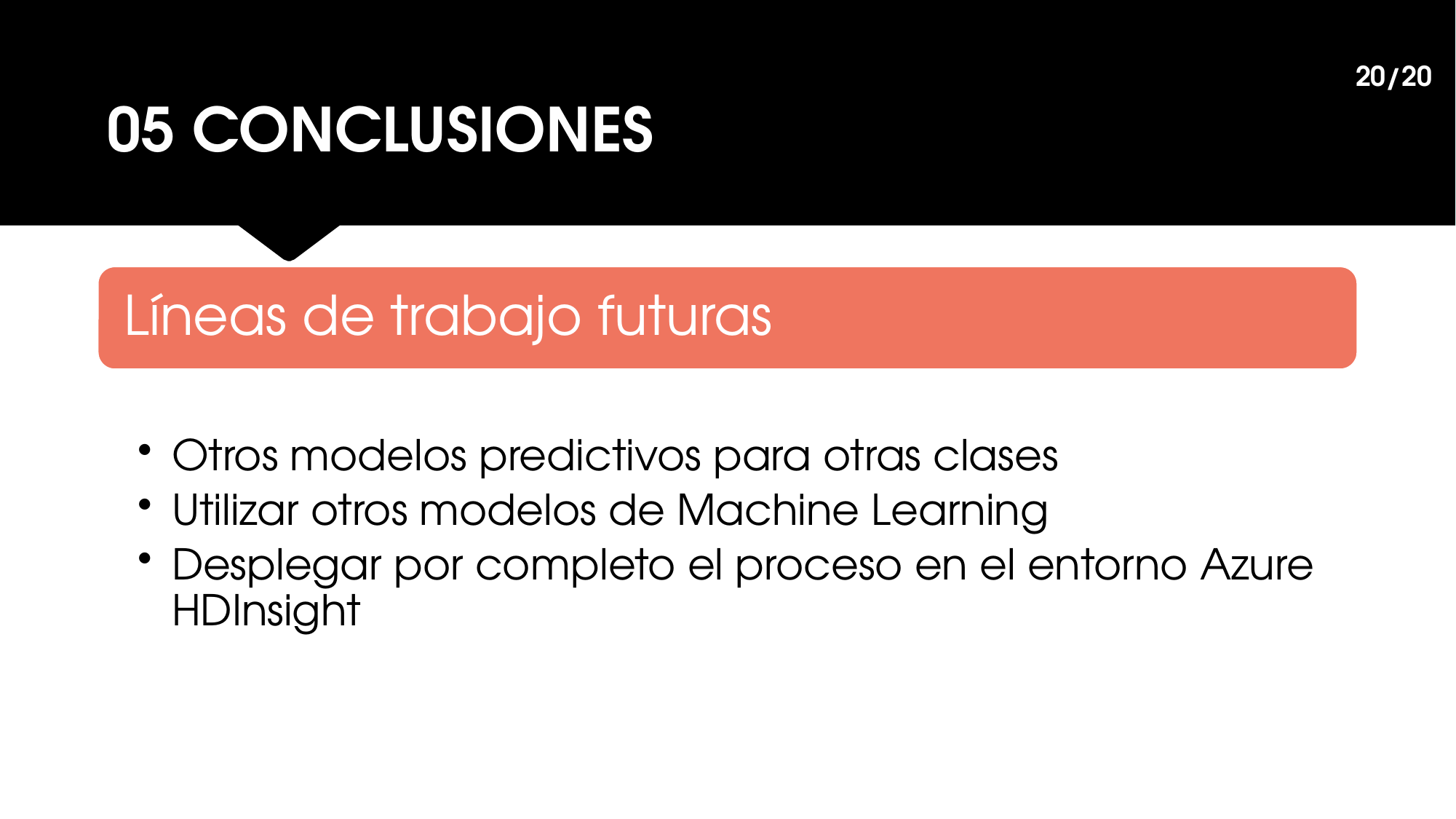

# 05 CONCLUSIONES
20/20
Líneas de trabajo futuras

Otros modelos predictivos para otras clases
Utilizar otros modelos de Machine Learning
Desplegar por completo el proceso en el entorno Azure HDInsight